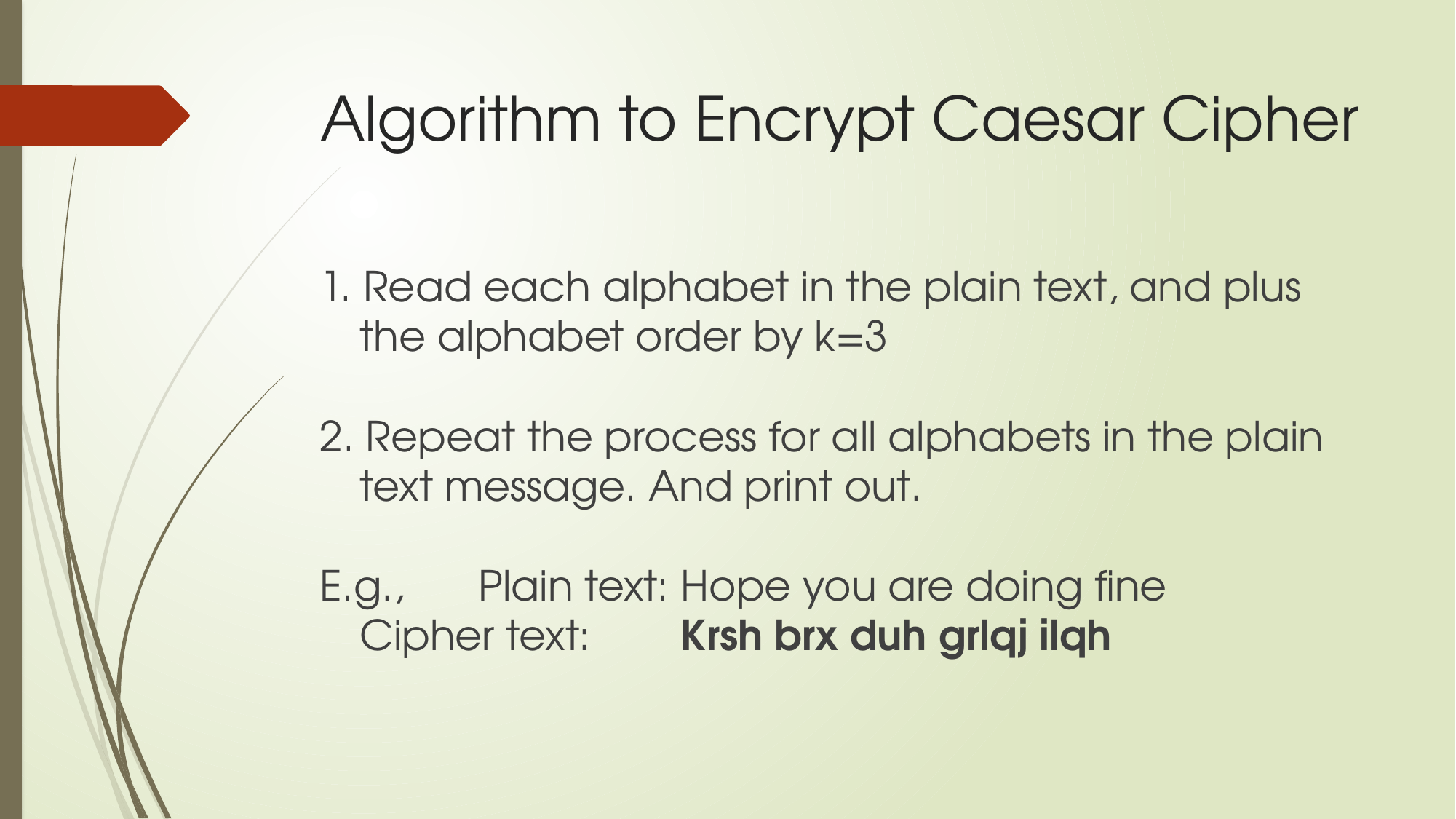

# Algorithm to Encrypt Caesar Cipher
1. Read each alphabet in the plain text, and plus the alphabet order by k=3

2. Repeat the process for all alphabets in the plain  text message. And print out.

E.g.,	 Plain text: 		Hope you are doing fine
		Cipher text: 			Krsh brx duh grlqj ilqh